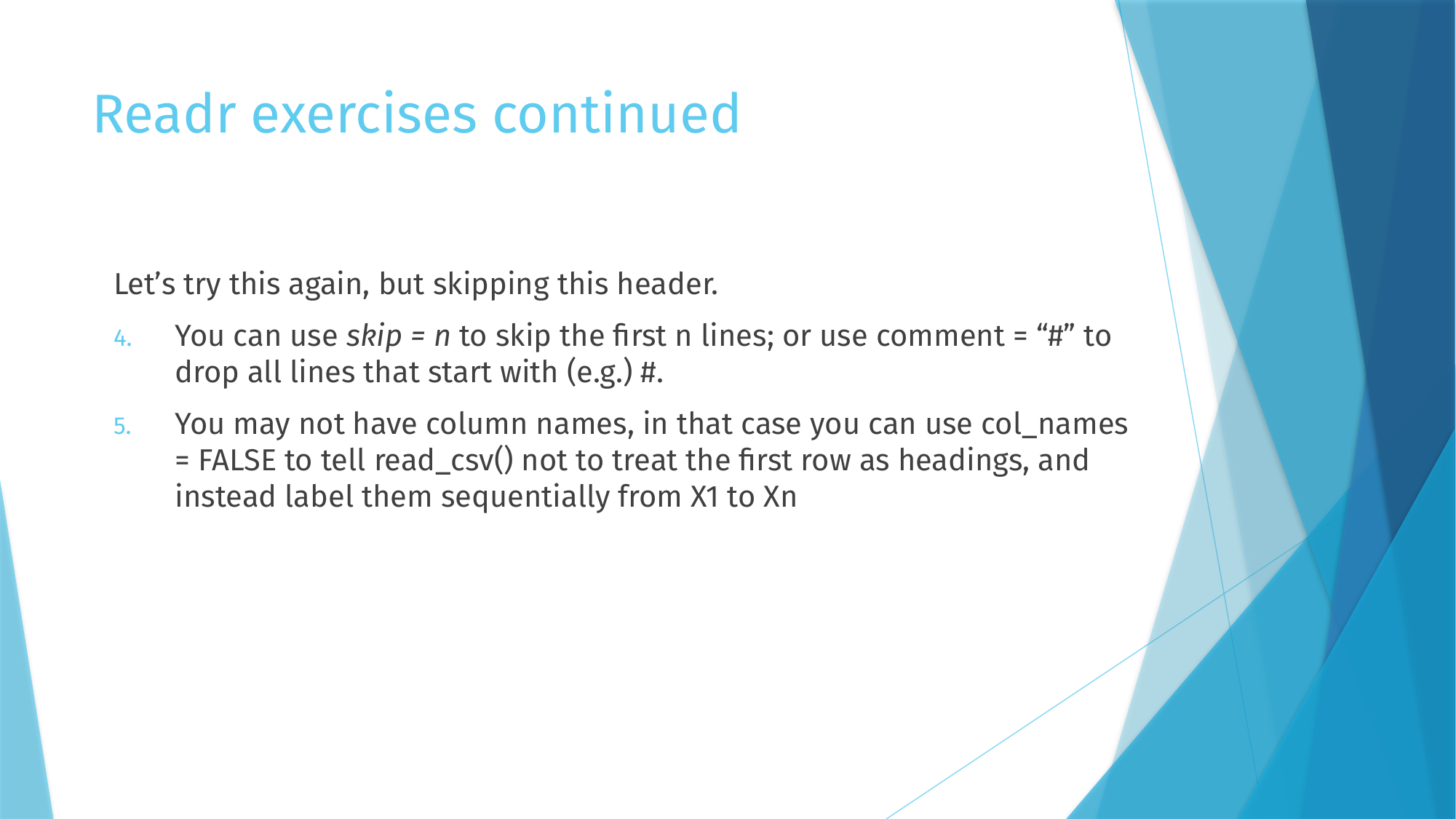

# Readr exercises continued
Let’s try this again, but skipping this header.
You can use skip = n to skip the first n lines; or use comment = “#” to drop all lines that start with (e.g.) #.
You may not have column names, in that case you can use col_names = FALSE to tell read_csv() not to treat the first row as headings, and instead label them sequentially from X1 to Xn